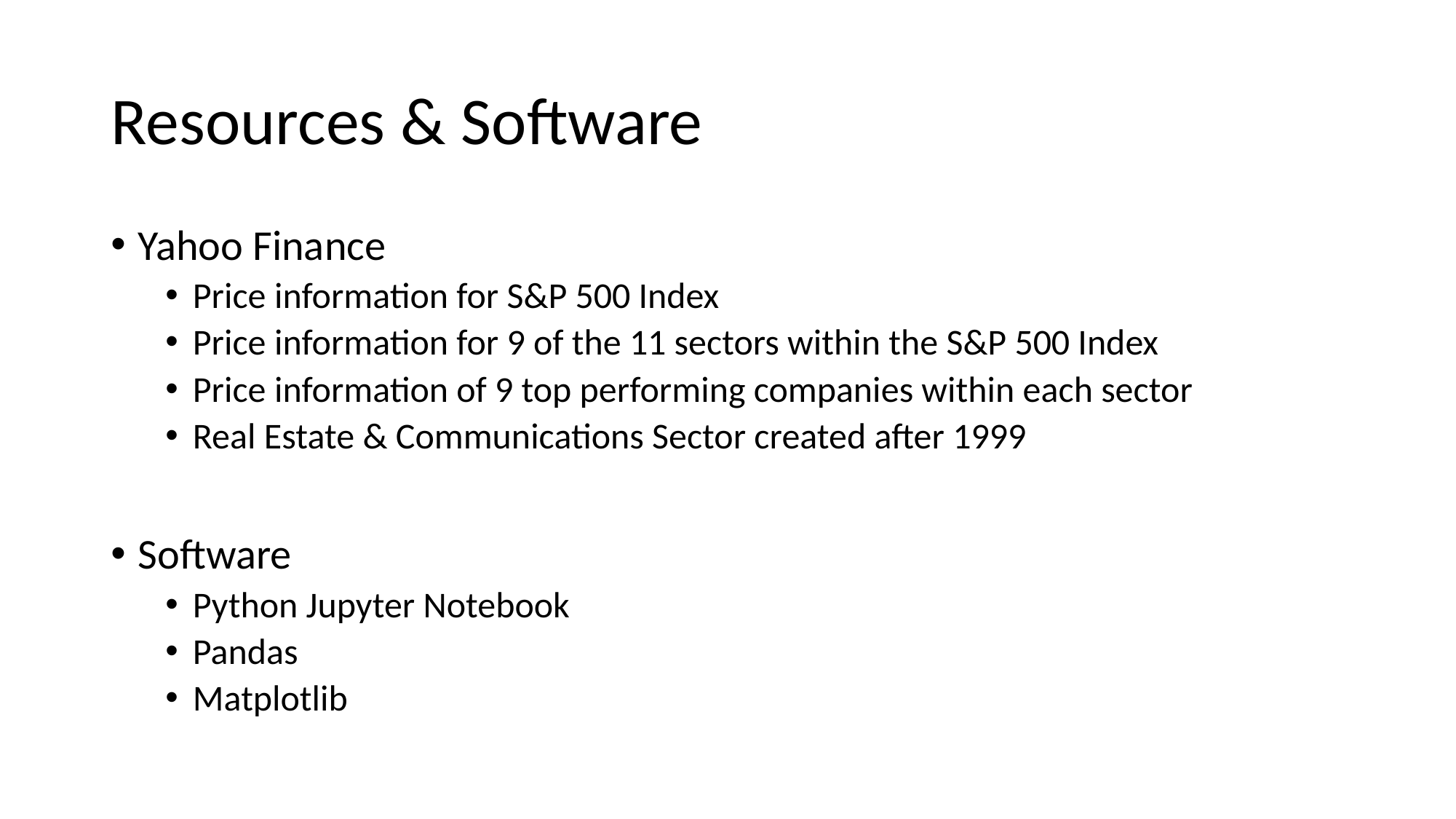

# Resources & Software
Yahoo Finance
Price information for S&P 500 Index
Price information for 9 of the 11 sectors within the S&P 500 Index
Price information of 9 top performing companies within each sector
Real Estate & Communications Sector created after 1999

Software
Python Jupyter Notebook
Pandas
Matplotlib